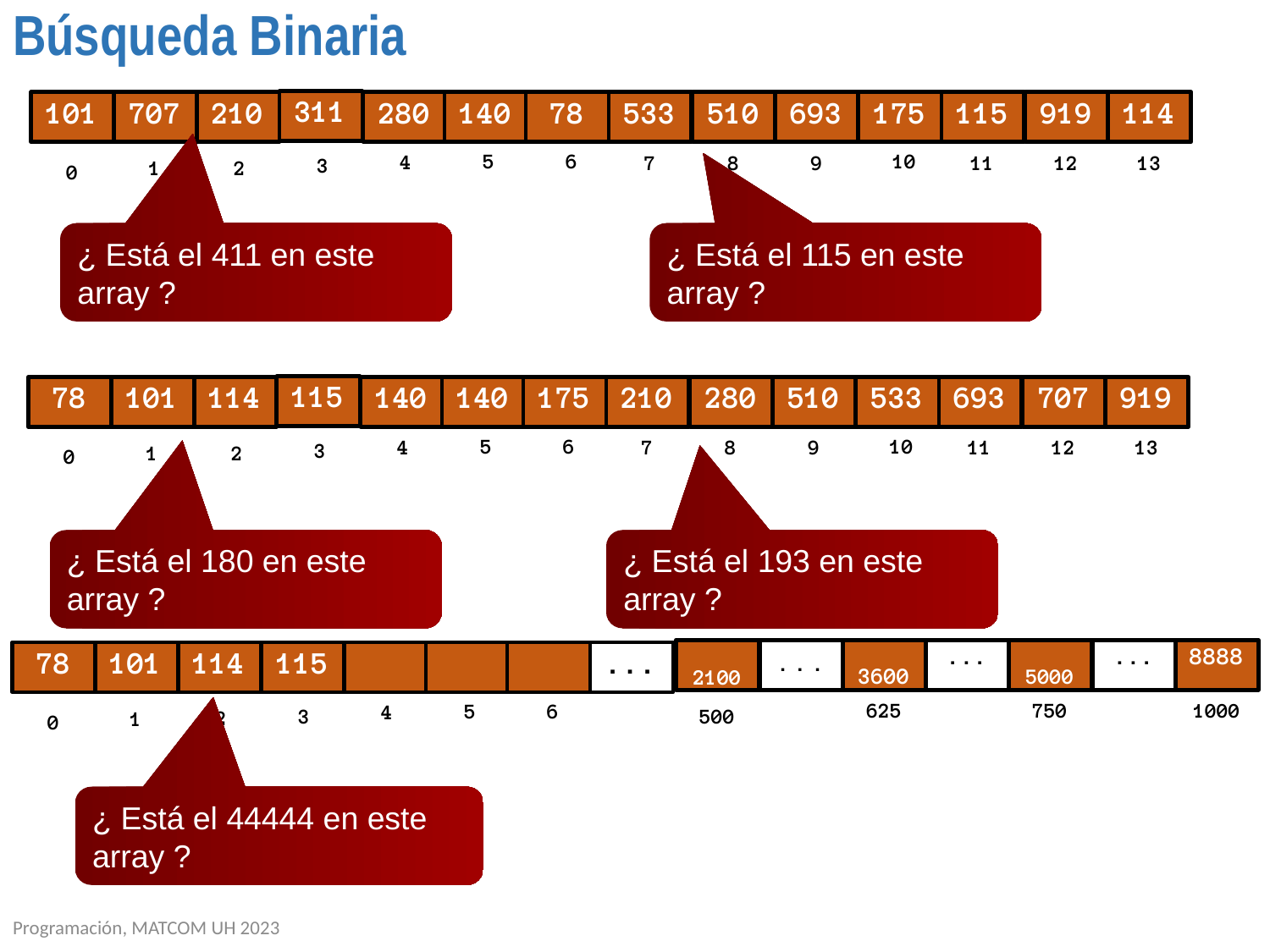

# Búsqueda Binaria
311
101
707
210
280
140
78
533
510
175
115
919
693
114
5
6
10
4
7
8
9
11
12
13
3
2
1
0
¿ Está el 115 en este array ?
¿ Está el 411 en este array ?
115
78
101
114
140
140
175
210
280
533
693
707
510
919
5
6
10
4
7
8
9
11
12
13
3
2
1
0
¿ Está el 180 en este array ?
¿ Está el 193 en este array ?

2100
...
...

5000
...

3600
8888
78
101
114

...
115

625
750

1000
5
6
4
3
500
2
1
0
¿ Está el 44444 en este array ?
Programación, MATCOM UH 2023
18